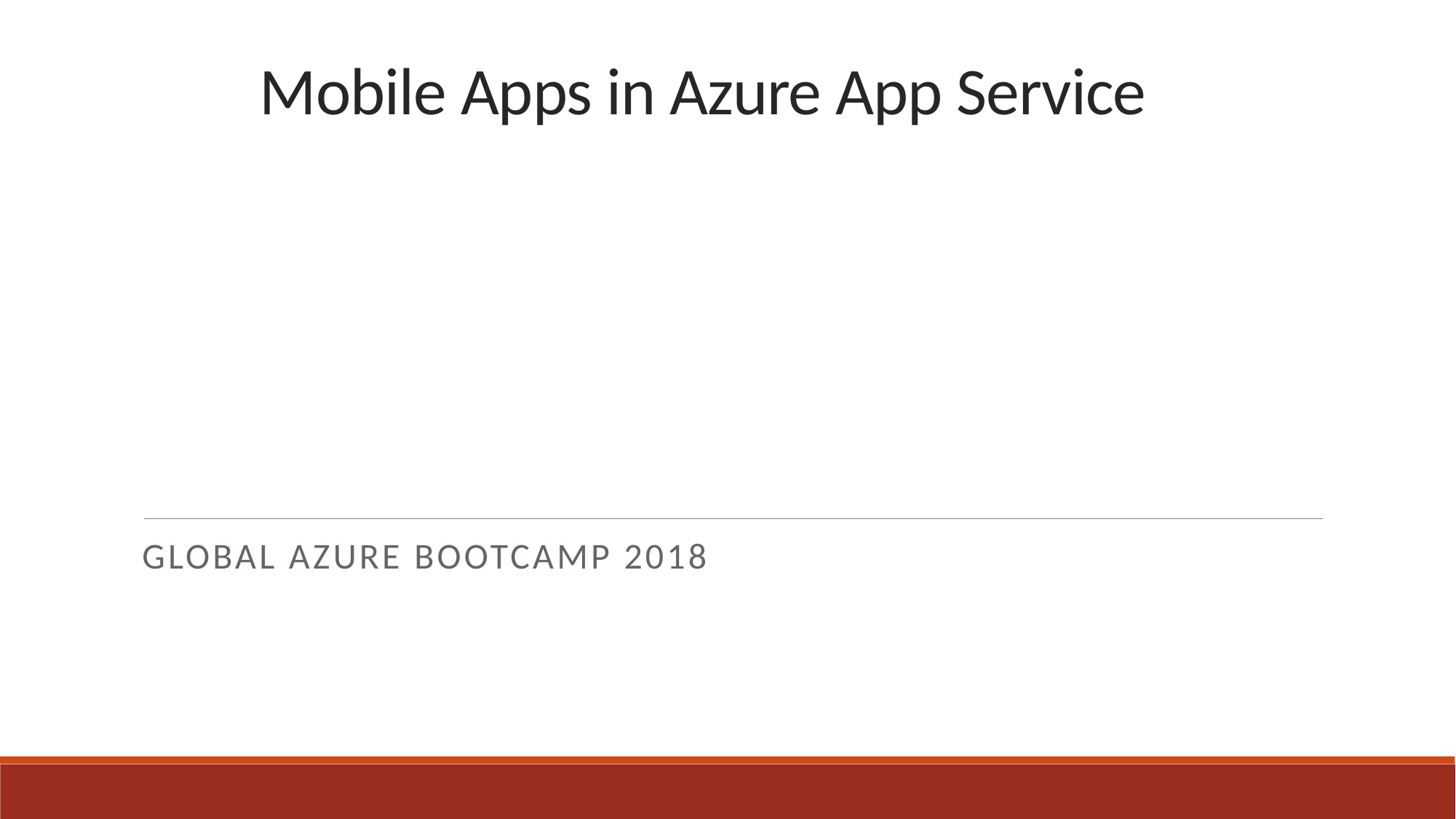

# Mobile Apps in Azure App Service
Global Azure Bootcamp 2018